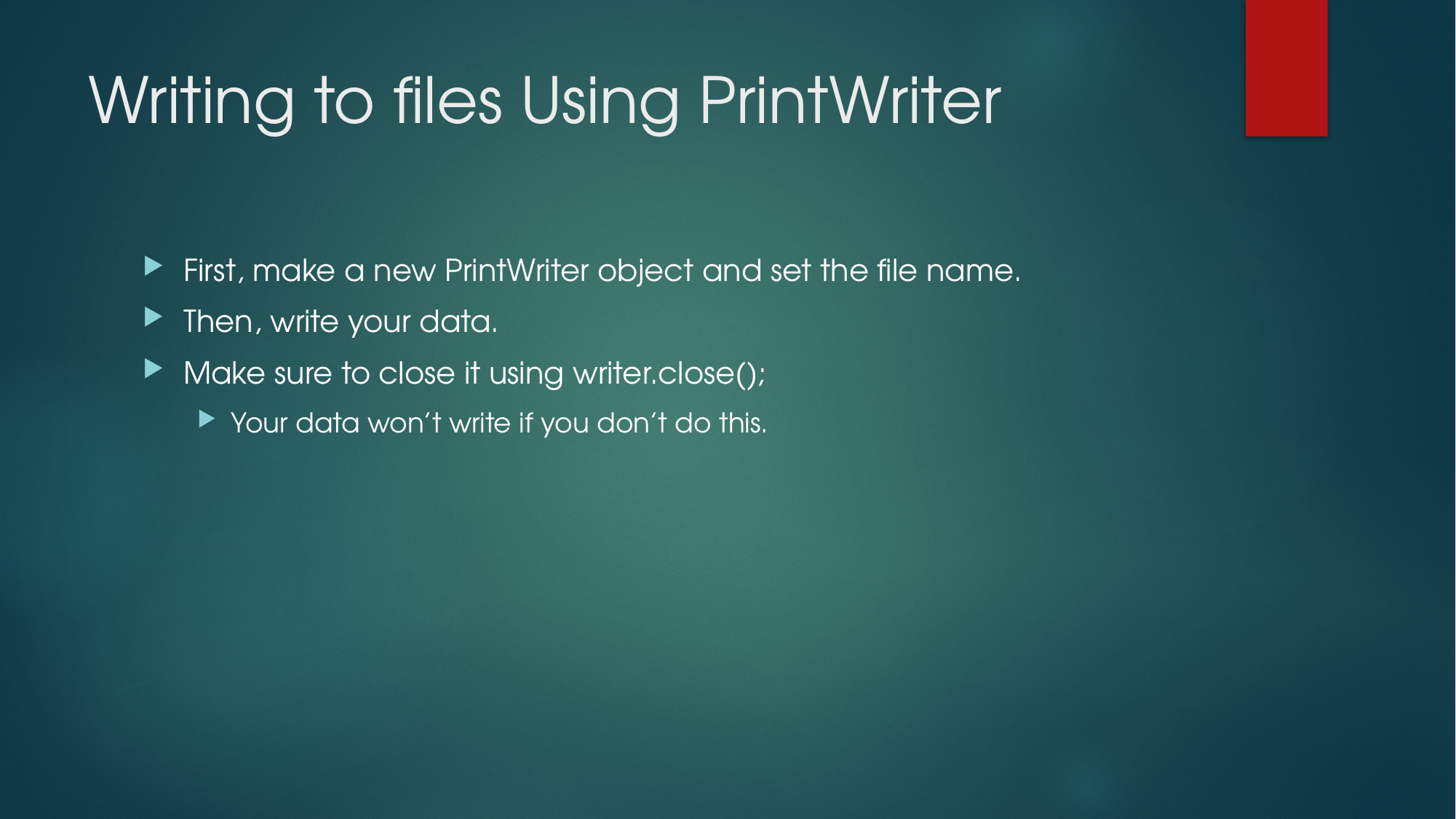

# Writing to files Using PrintWriter
First, make a new PrintWriter object and set the file name.
Then, write your data.
Make sure to close it using writer.close();
Your data won’t write if you don’t do this.